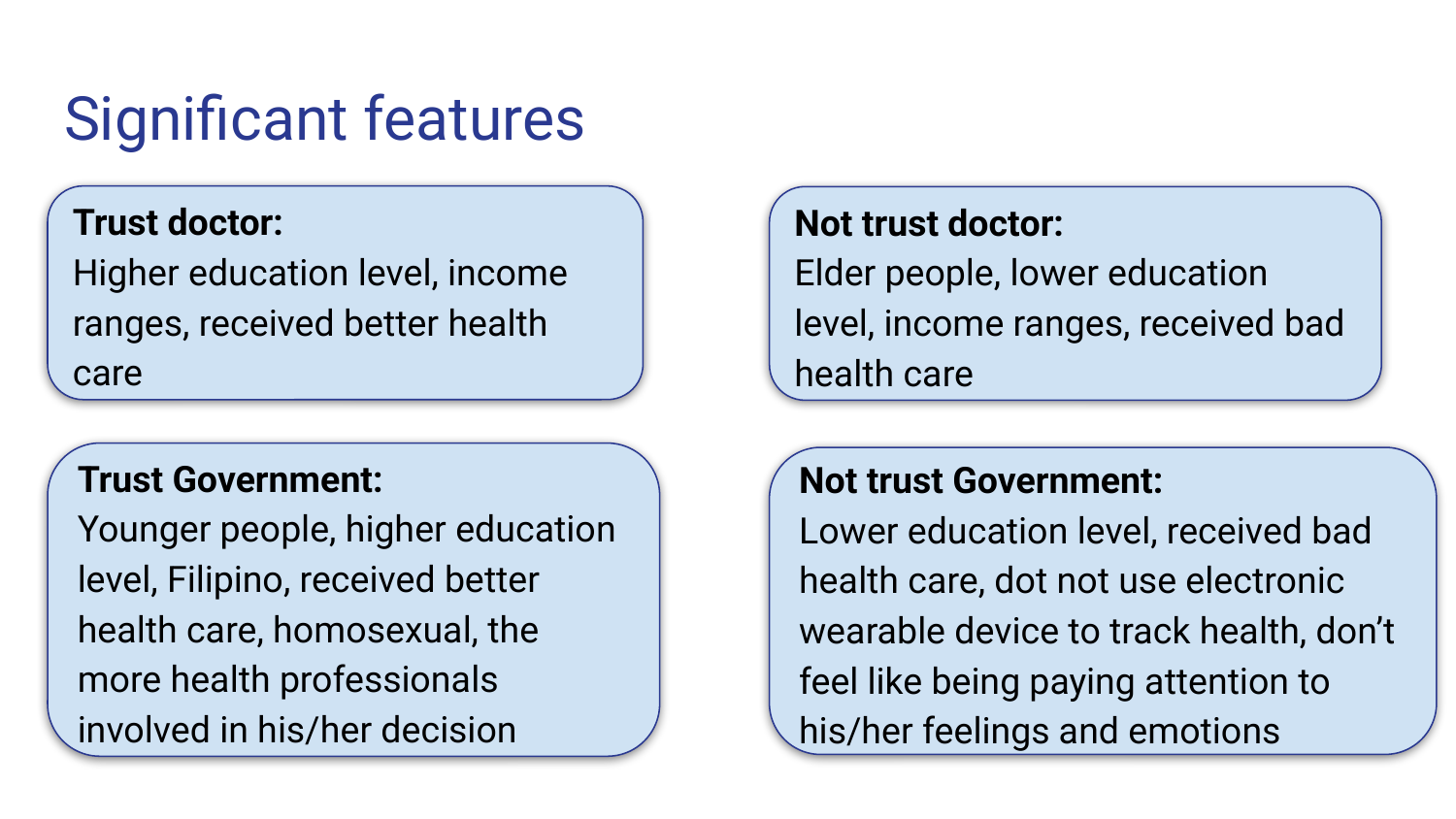

# Significant features
Trust doctor:
Higher education level, income ranges, received better health care
Not trust doctor:
Elder people, lower education level, income ranges, received bad health care
Trust Government:
Younger people, higher education level, Filipino, received better health care, homosexual, the more health professionals involved in his/her decision
Not trust Government:
Lower education level, received bad health care, dot not use electronic wearable device to track health, don’t feel like being paying attention to his/her feelings and emotions